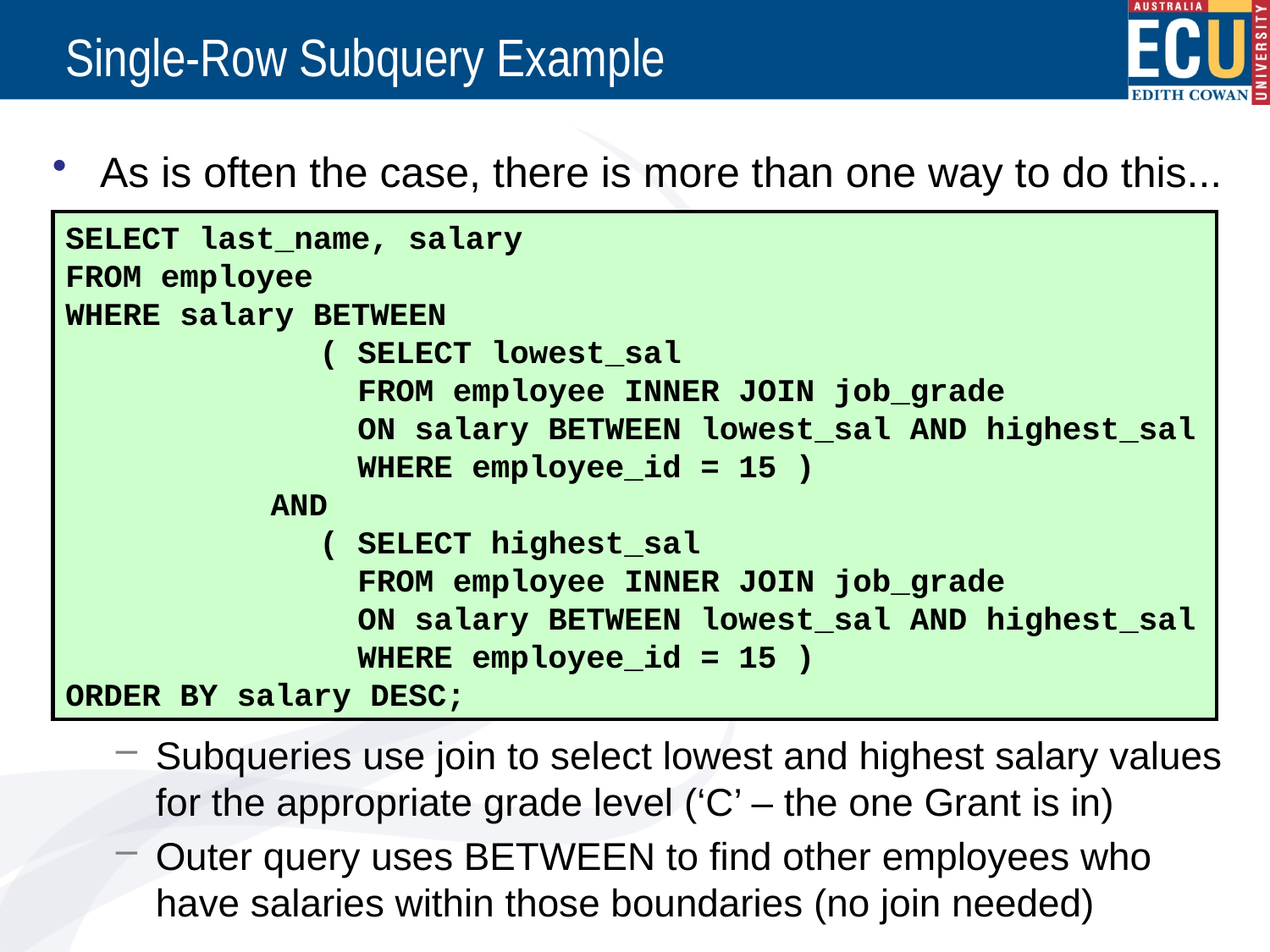

# Single-Row Subquery Example
As is often the case, there is more than one way to do this...

Subqueries use join to select lowest and highest salary values for the appropriate grade level (‘C’ – the one Grant is in)
Outer query uses BETWEEN to find other employees who have salaries within those boundaries (no join needed)
SELECT last_name, salary
FROM employee
WHERE salary BETWEEN
		( SELECT lowest_sal
		  FROM employee INNER JOIN job_grade
		  ON salary BETWEEN lowest_sal AND highest_sal
		  WHERE employee_id = 15 )
	  AND
		( SELECT highest_sal
		  FROM employee INNER JOIN job_grade
		  ON salary BETWEEN lowest_sal AND highest_sal
		  WHERE employee_id = 15 )
ORDER BY salary DESC;